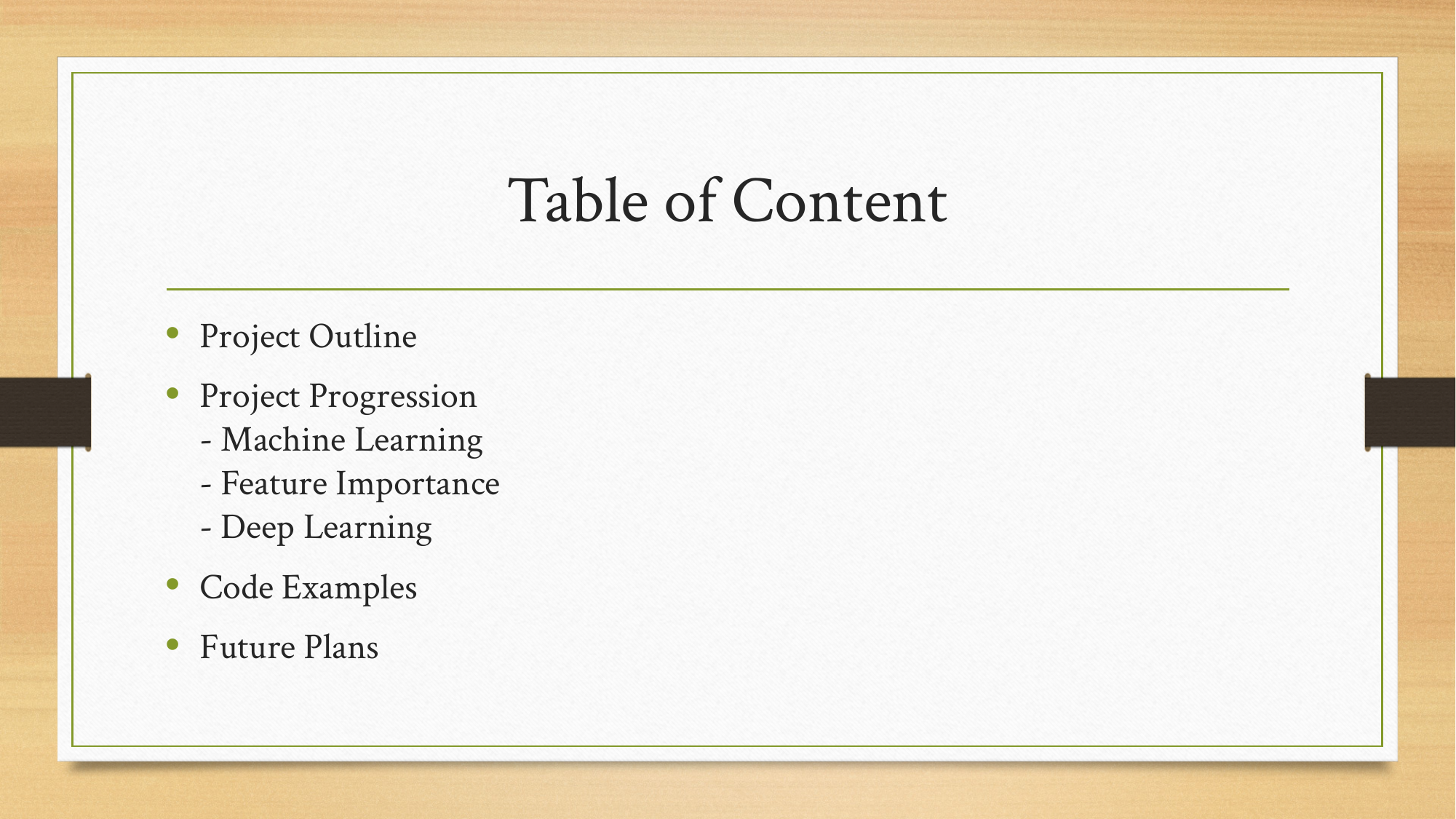

# Table of Content
Project Outline
Project Progression
- Machine Learning
- Feature Importance
- Deep Learning
Code Examples
Future Plans